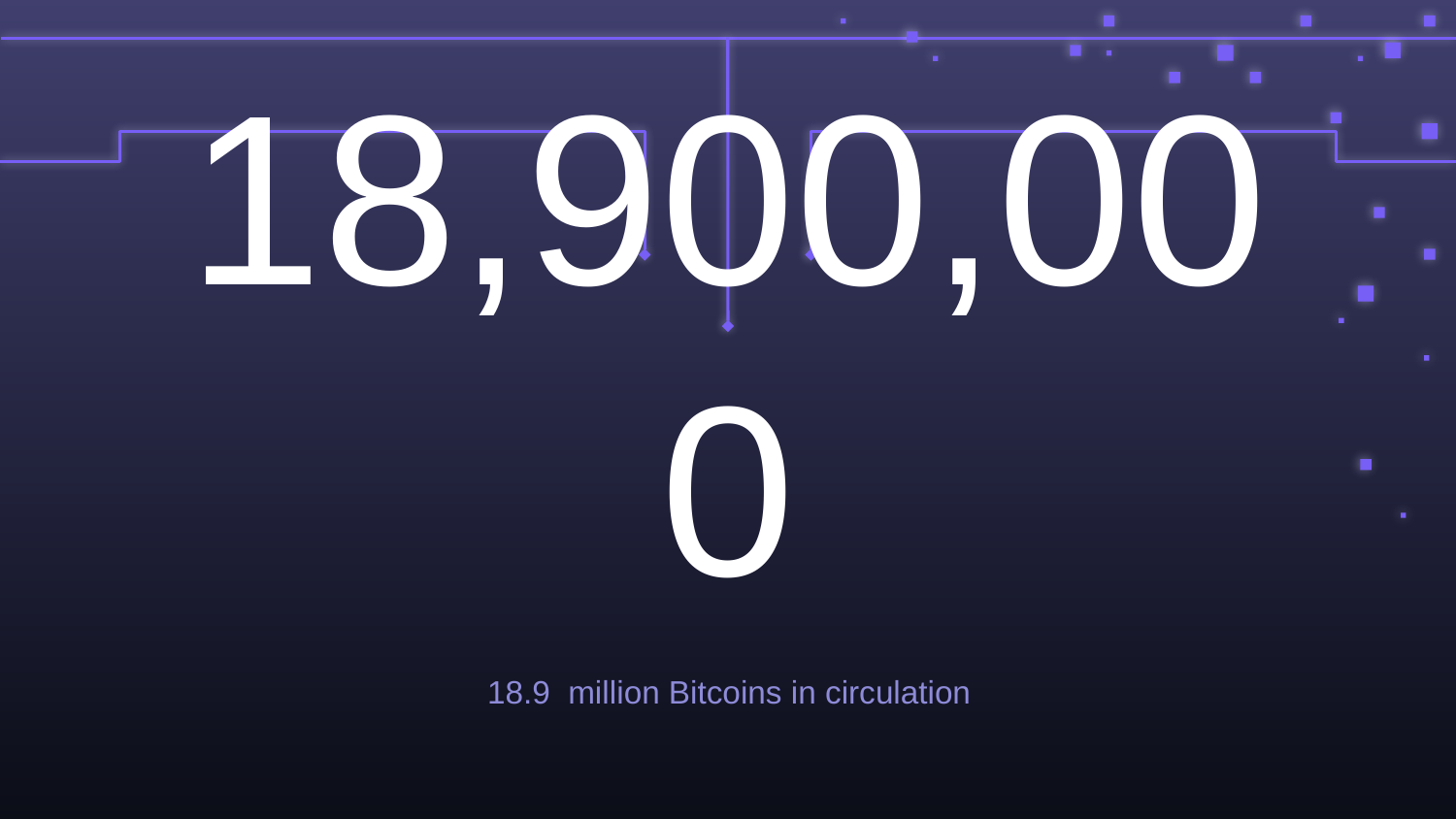

# 18,900,000
18.9  million Bitcoins in circulation